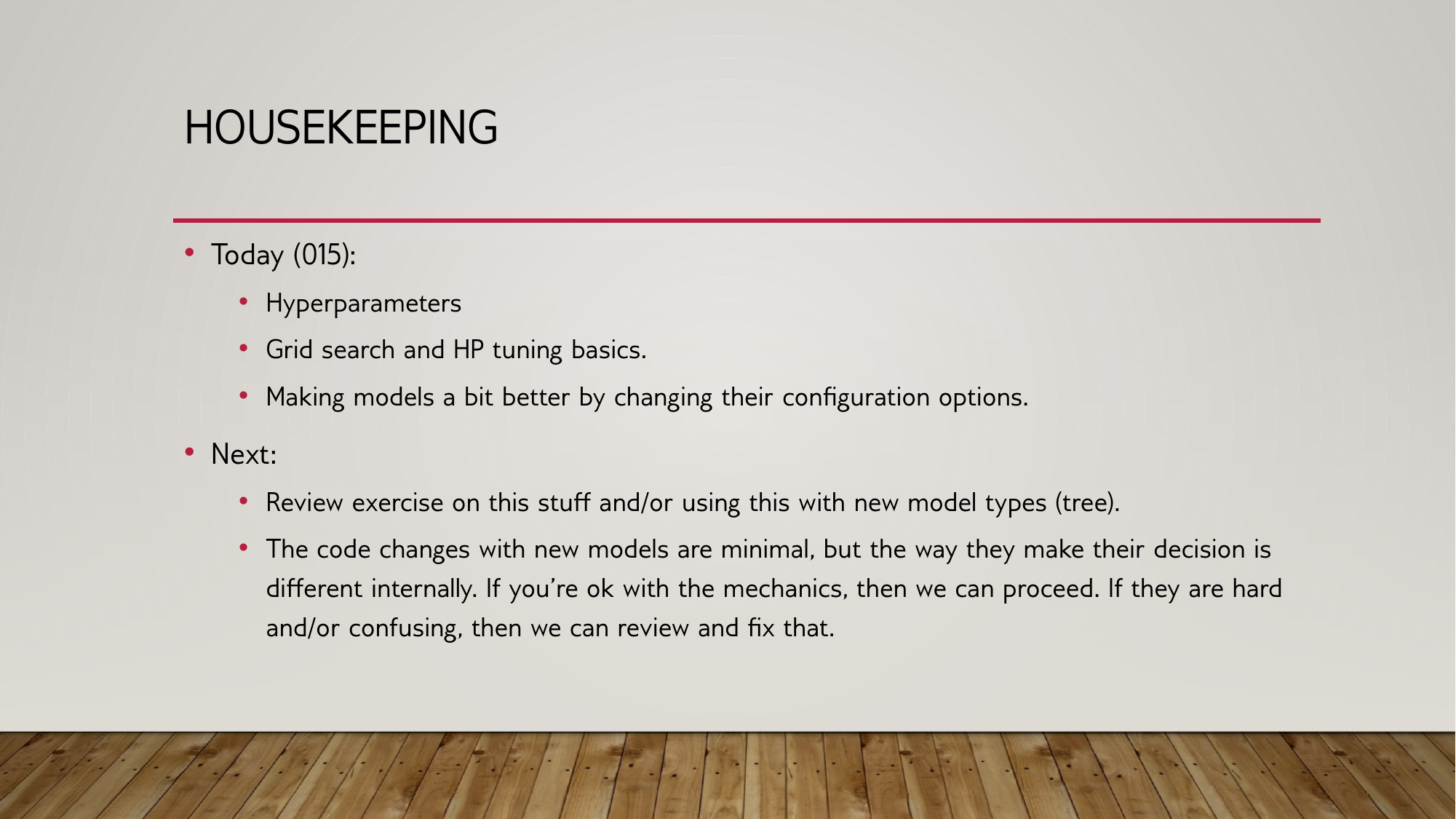

# Housekeeping
Today (015):
Hyperparameters
Grid search and HP tuning basics.
Making models a bit better by changing their configuration options.
Next:
Review exercise on this stuff and/or using this with new model types (tree).
The code changes with new models are minimal, but the way they make their decision is different internally. If you’re ok with the mechanics, then we can proceed. If they are hard and/or confusing, then we can review and fix that.